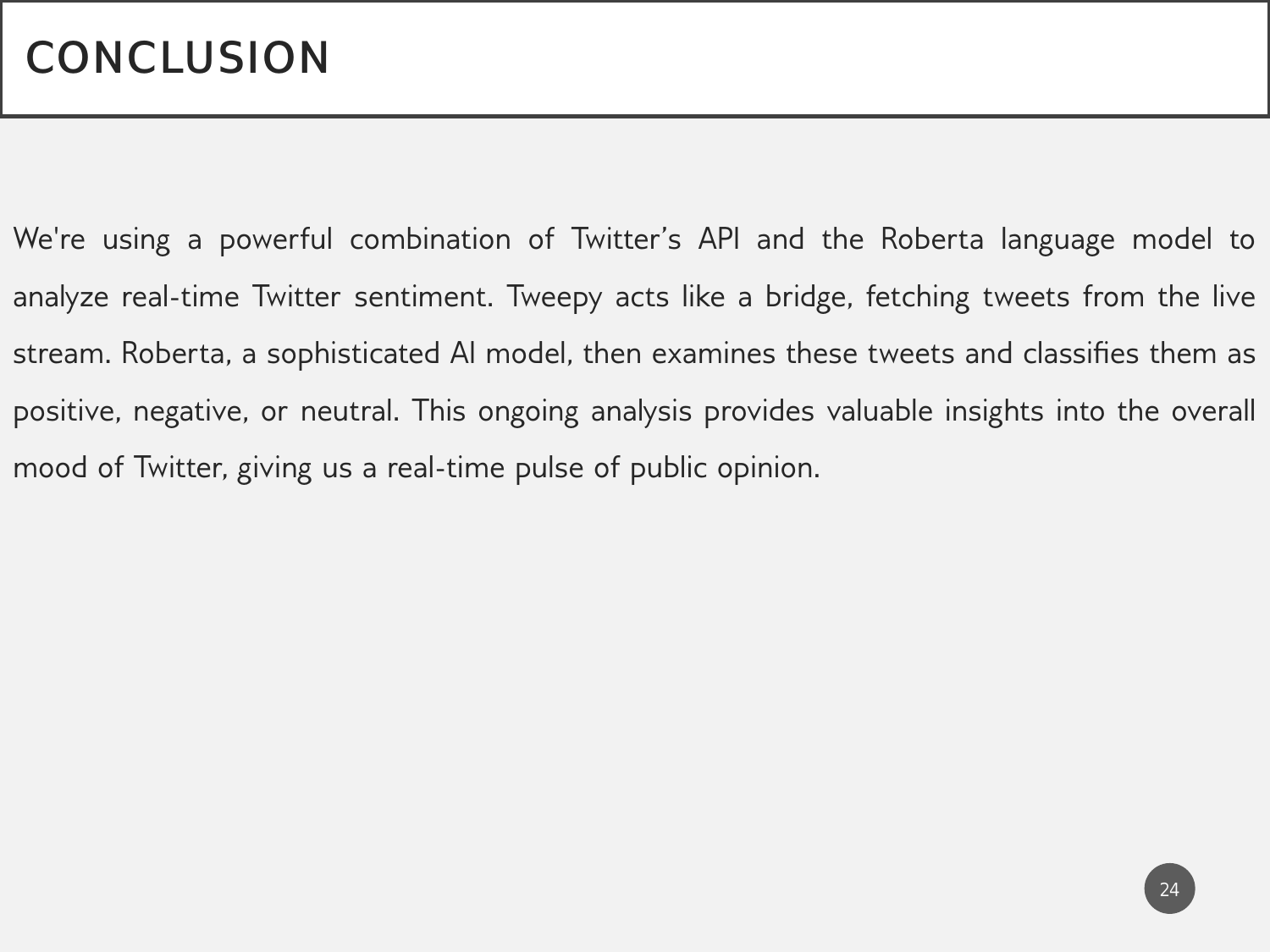

Conclusion
We're using a powerful combination of Twitter’s API and the Roberta language model to analyze real-time Twitter sentiment. Tweepy acts like a bridge, fetching tweets from the live stream. Roberta, a sophisticated AI model, then examines these tweets and classifies them as positive, negative, or neutral. This ongoing analysis provides valuable insights into the overall mood of Twitter, giving us a real-time pulse of public opinion.
24